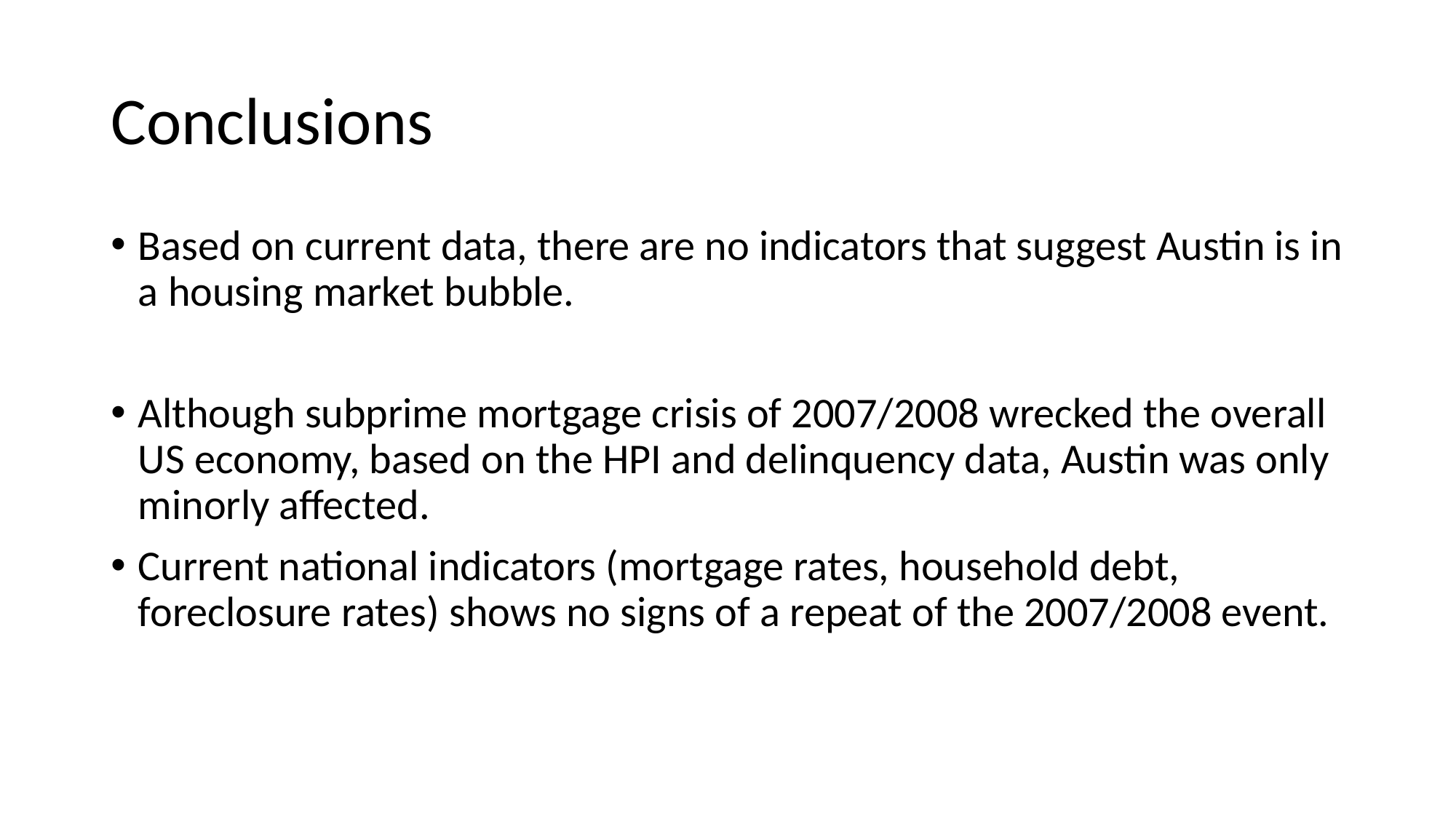

# Conclusions
Based on current data, there are no indicators that suggest Austin is in a housing market bubble.

Although subprime mortgage crisis of 2007/2008 wrecked the overall US economy, based on the HPI and delinquency data, Austin was only minorly affected.
Current national indicators (mortgage rates, household debt, foreclosure rates) shows no signs of a repeat of the 2007/2008 event.